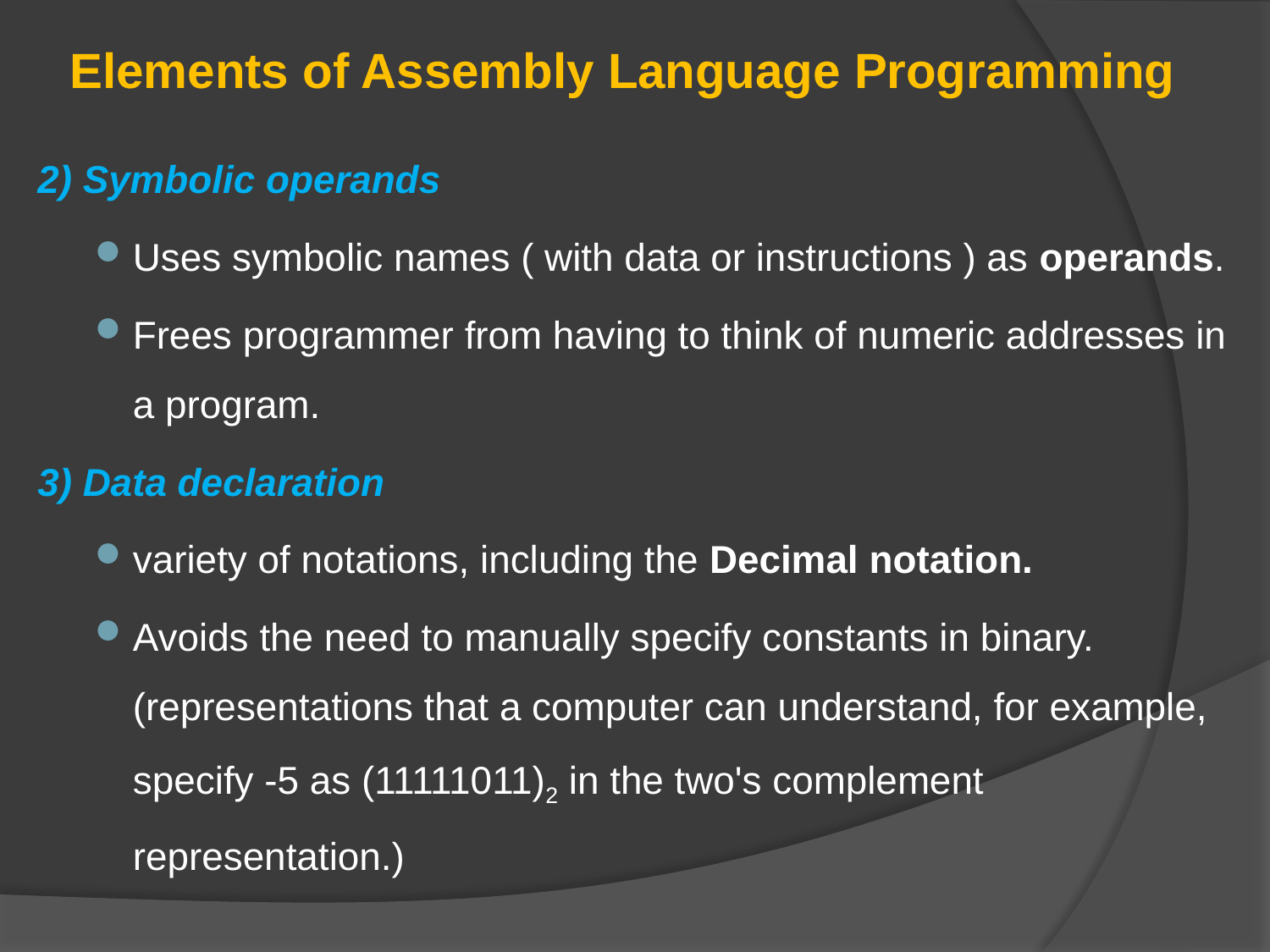

# Elements of Assembly Language Programming
2) Symbolic operands
Uses symbolic names ( with data or instructions ) as operands.
Frees programmer from having to think of numeric addresses in a program.
3) Data declaration
variety of notations, including the Decimal notation.
Avoids the need to manually specify constants in binary. (representations that a computer can understand, for example, specify -5 as (11111011)2 in the two's complement representation.)